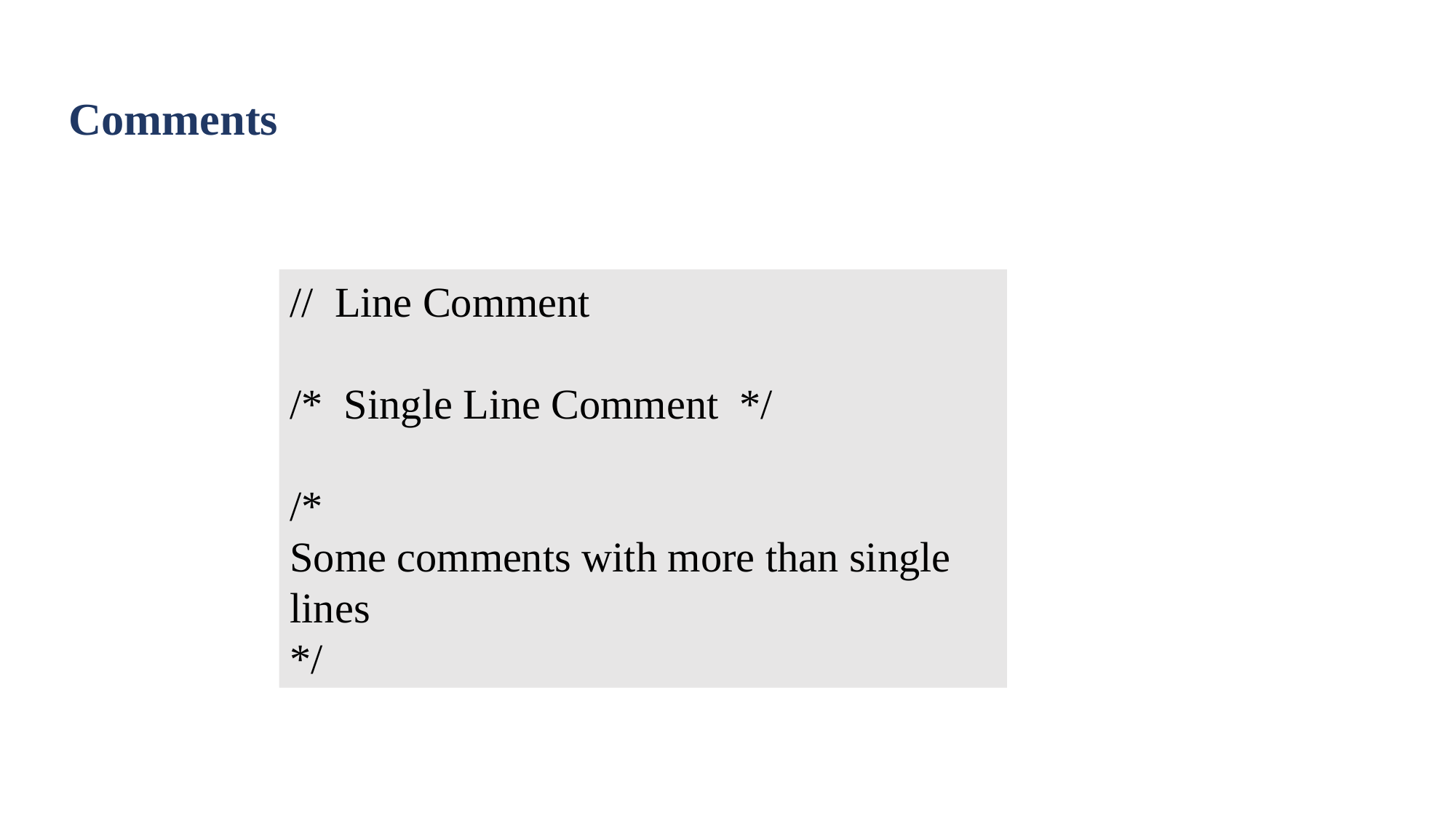

Comments
//  Line Comment

/*  Single Line Comment  */

/*
Some comments with more than single lines
*/